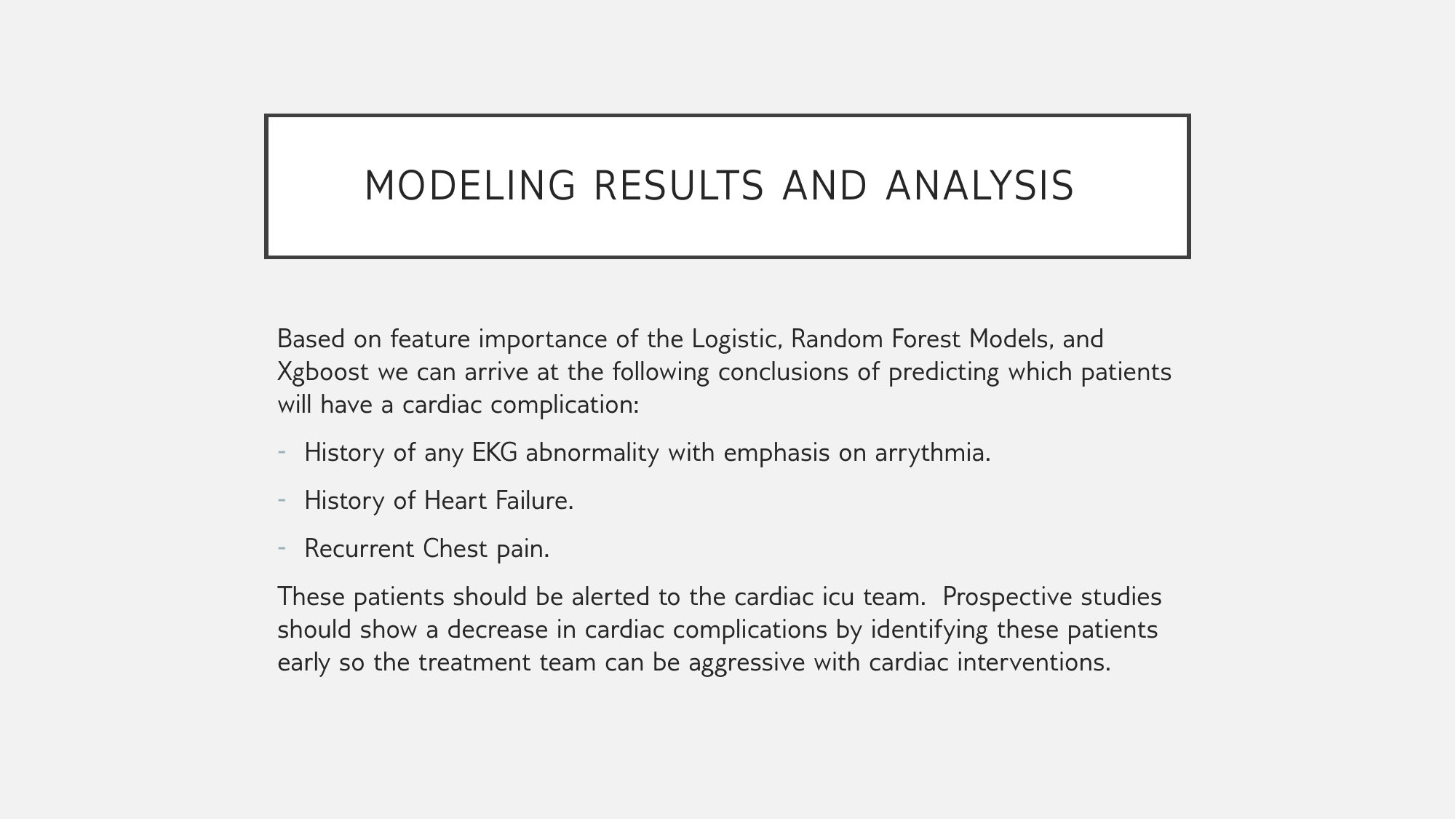

# Modeling results and analysis
Based on feature importance of the Logistic, Random Forest Models, and Xgboost we can arrive at the following conclusions of predicting which patients will have a cardiac complication:
History of any EKG abnormality with emphasis on arrythmia.
History of Heart Failure.
Recurrent Chest pain.
These patients should be alerted to the cardiac icu team.  Prospective studies should show a decrease in cardiac complications by identifying these patients early so the treatment team can be aggressive with cardiac interventions.